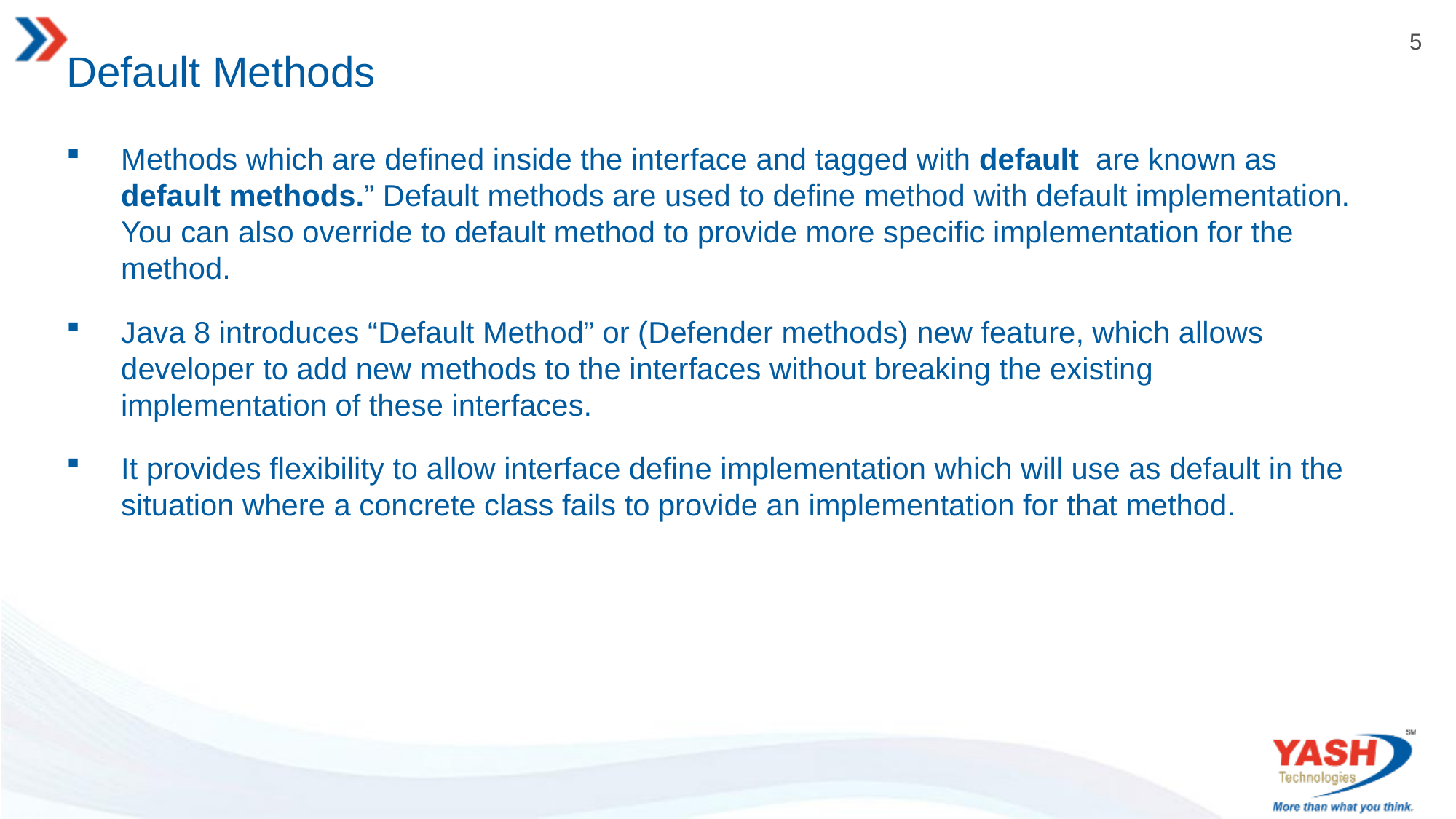

# Default Methods
Methods which are defined inside the interface and tagged with default  are known as default methods.” Default methods are used to define method with default implementation. You can also override to default method to provide more specific implementation for the method.
Java 8 introduces “Default Method” or (Defender methods) new feature, which allows developer to add new methods to the interfaces without breaking the existing implementation of these interfaces.
It provides flexibility to allow interface define implementation which will use as default in the situation where a concrete class fails to provide an implementation for that method.